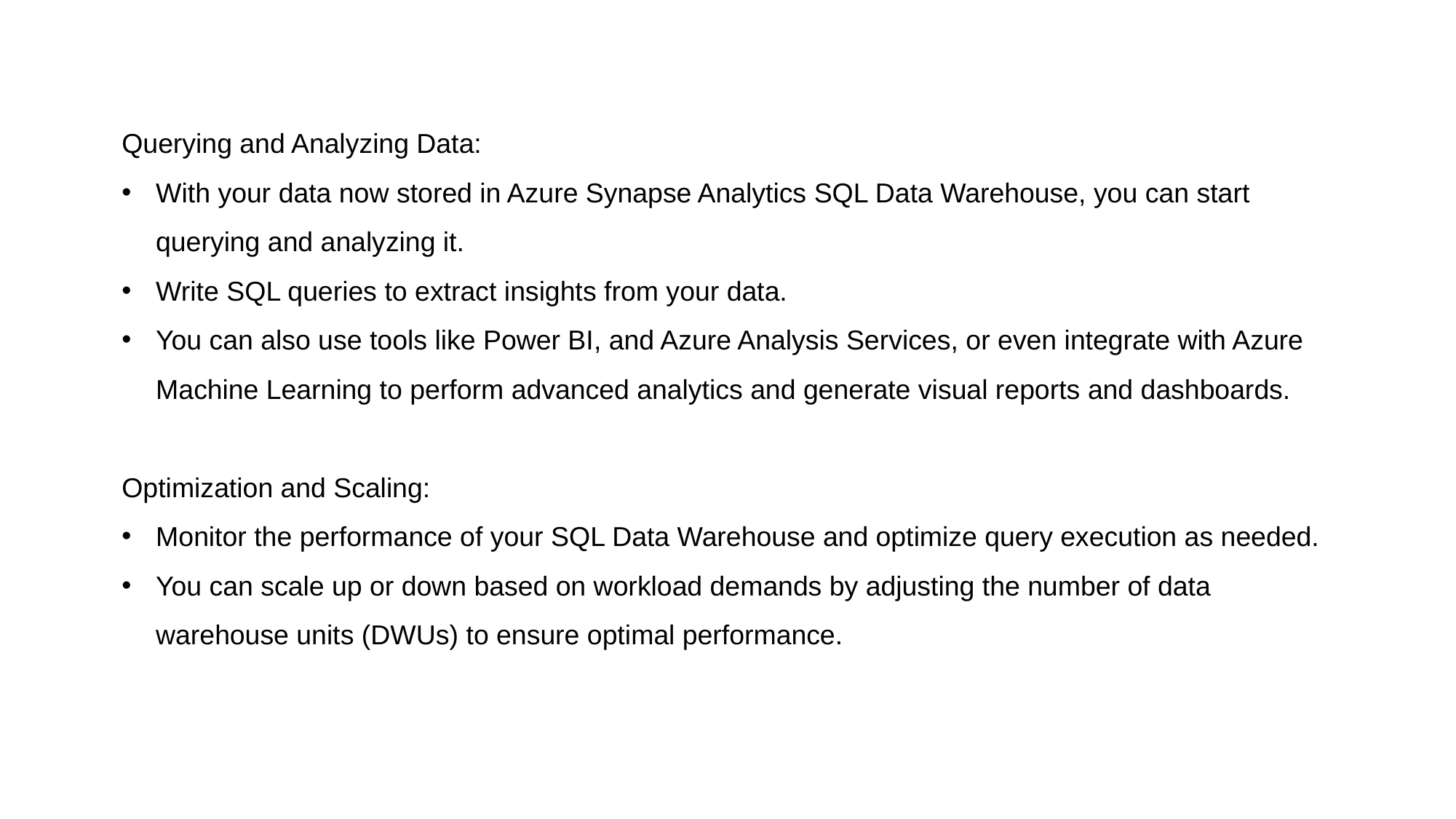

Querying and Analyzing Data:
With your data now stored in Azure Synapse Analytics SQL Data Warehouse, you can start querying and analyzing it.
Write SQL queries to extract insights from your data.
You can also use tools like Power BI, and Azure Analysis Services, or even integrate with Azure Machine Learning to perform advanced analytics and generate visual reports and dashboards.

Optimization and Scaling:
Monitor the performance of your SQL Data Warehouse and optimize query execution as needed.
You can scale up or down based on workload demands by adjusting the number of data warehouse units (DWUs) to ensure optimal performance.